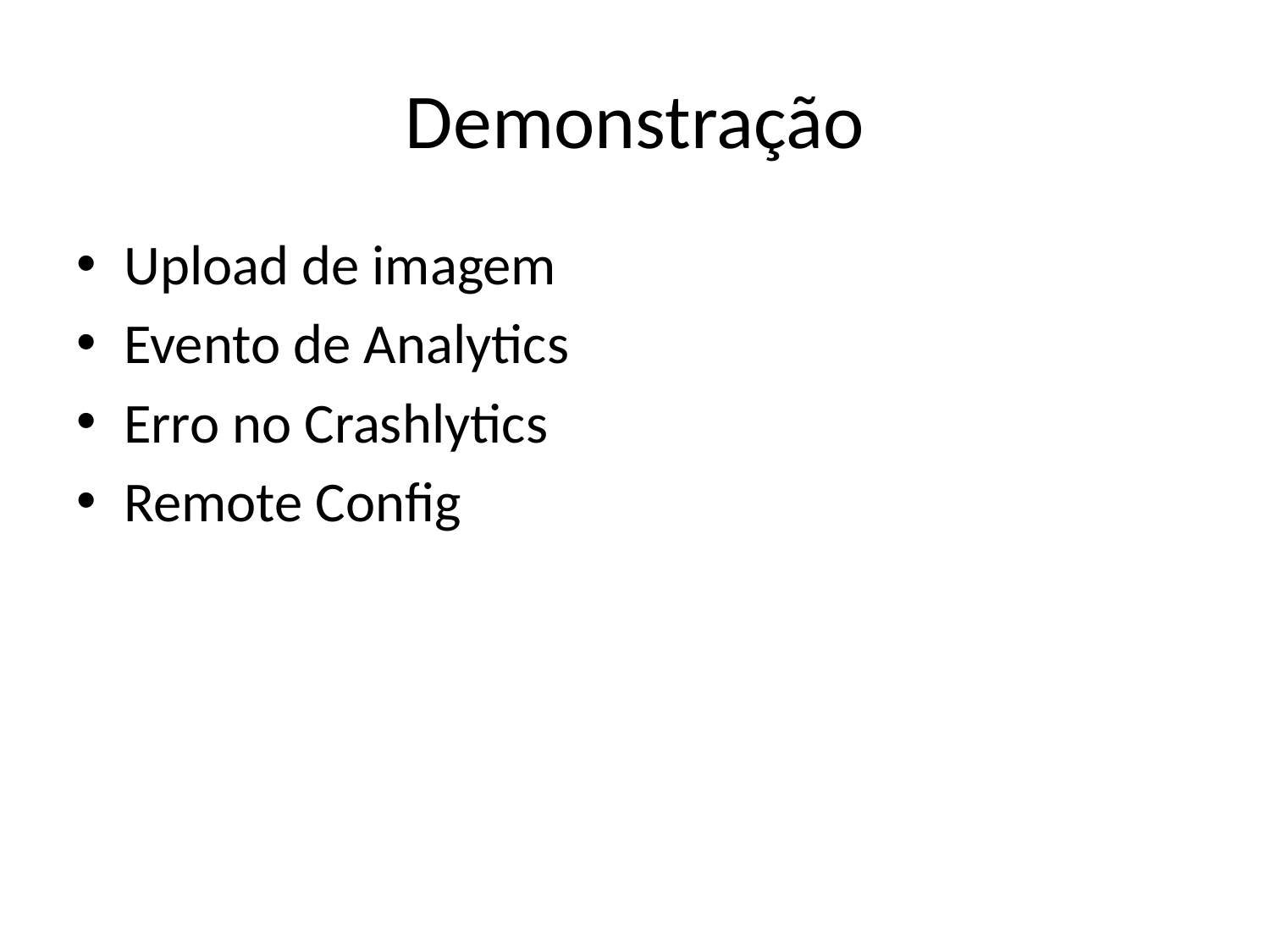

# Demonstração
Upload de imagem
Evento de Analytics
Erro no Crashlytics
Remote Config